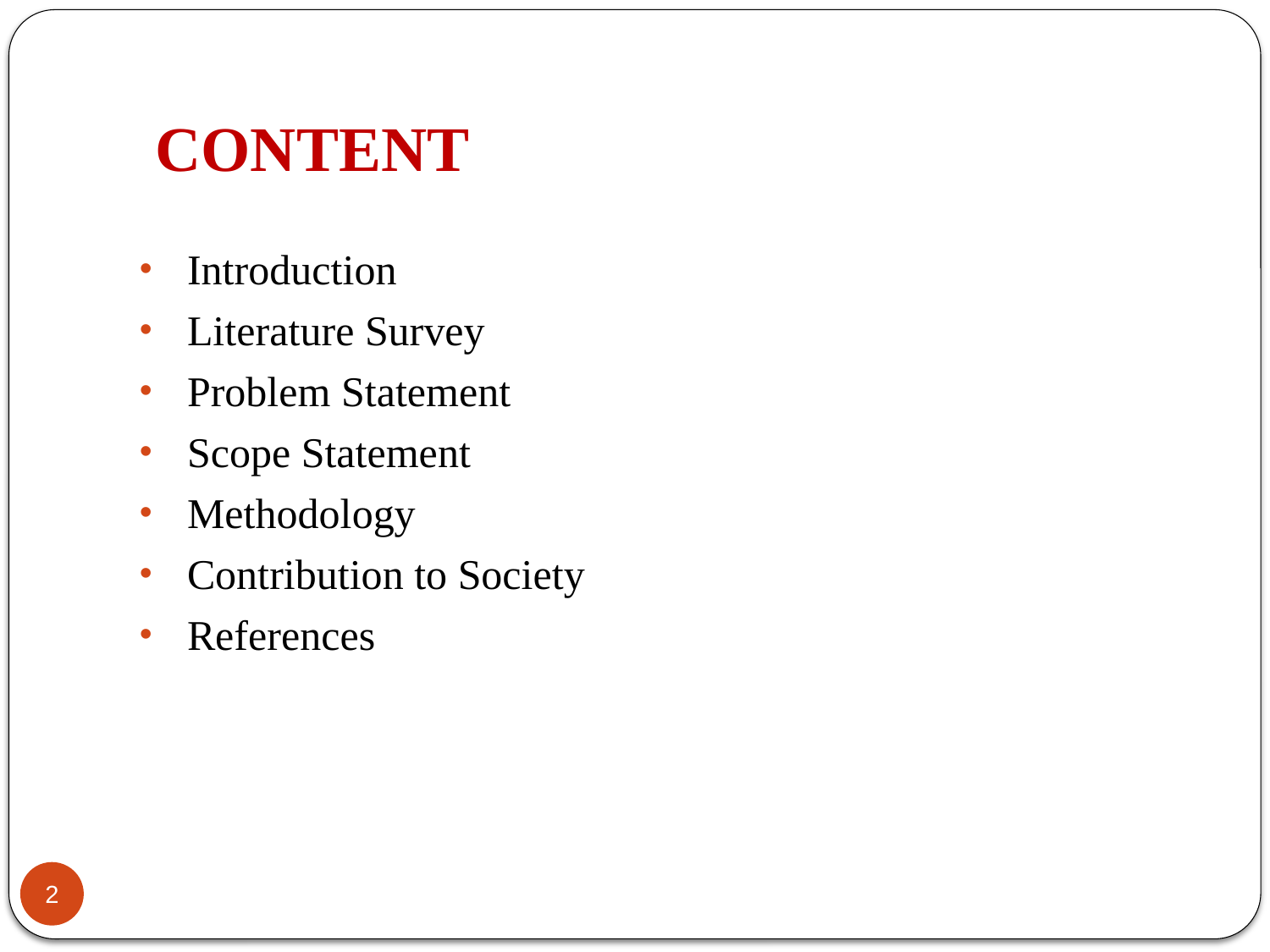

# CONTENT
Introduction
Literature Survey
Problem Statement
Scope Statement
Methodology
Contribution to Society
References
2